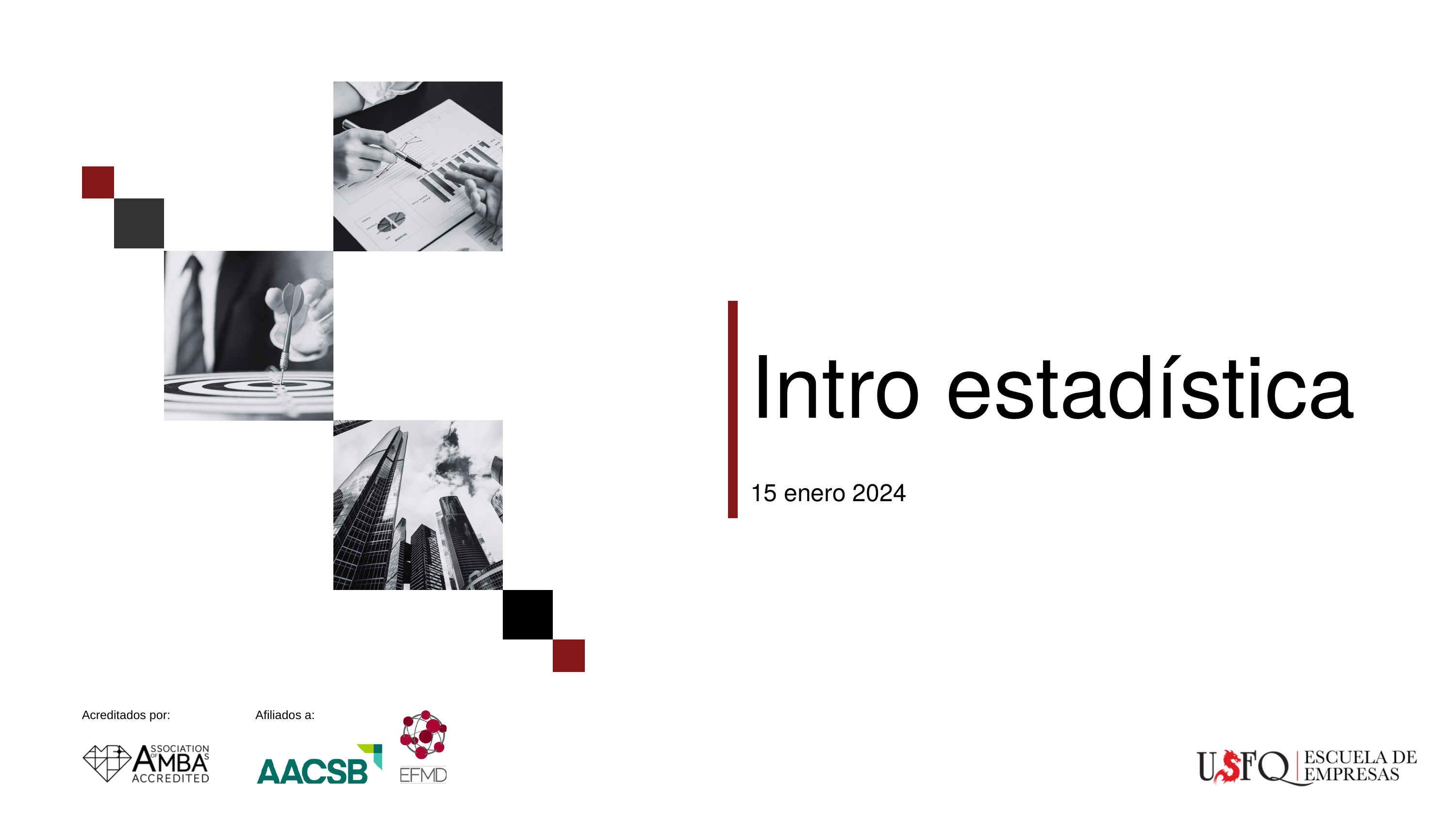

Intro estadística

15 enero 2024

Acreditados por:
Afiliados a: